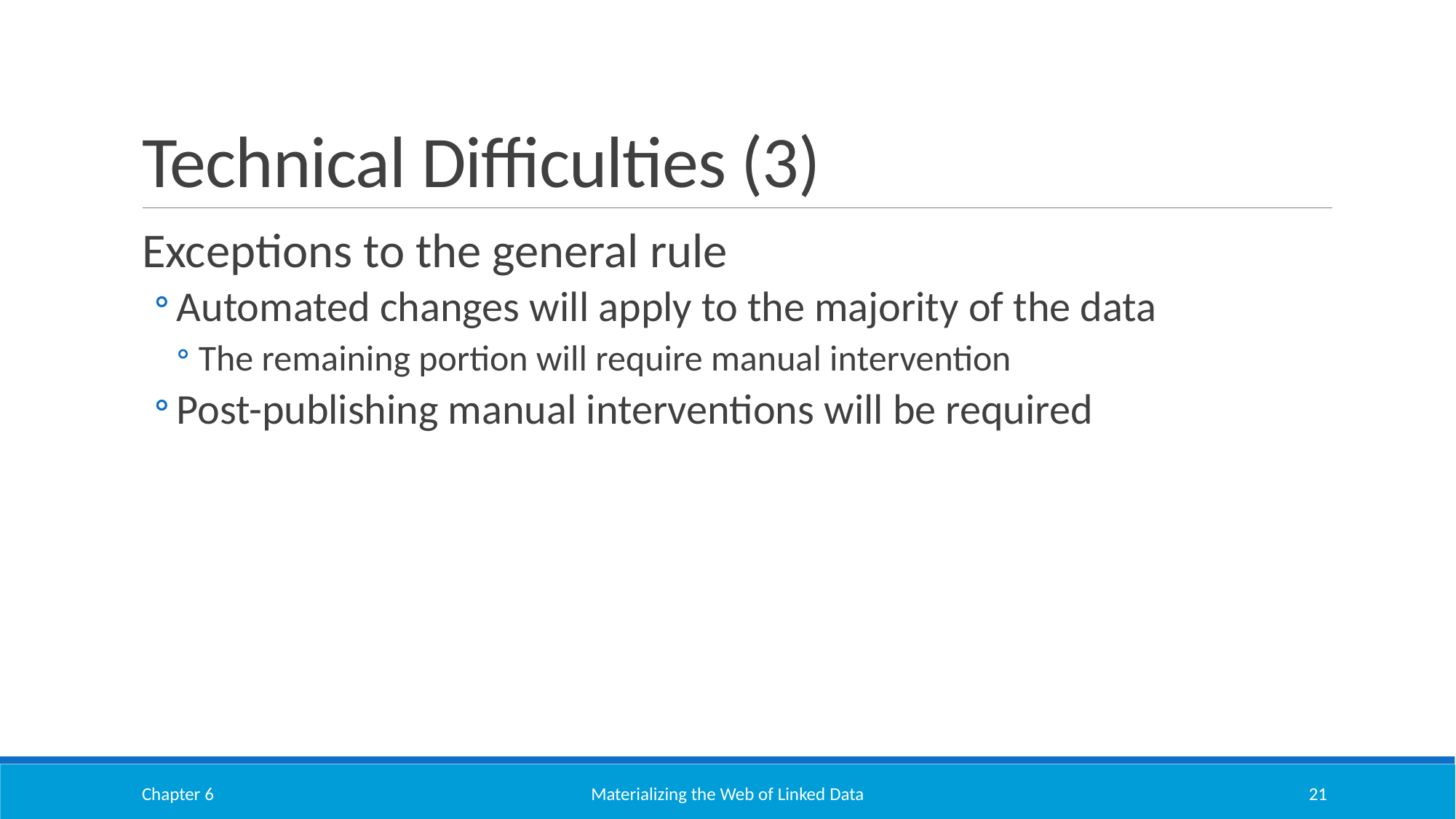

# Technical Difficulties (3)
Exceptions to the general rule
Automated changes will apply to the majority of the data
The remaining portion will require manual intervention
Post-publishing manual interventions will be required
Chapter 6
Materializing the Web of Linked Data
21